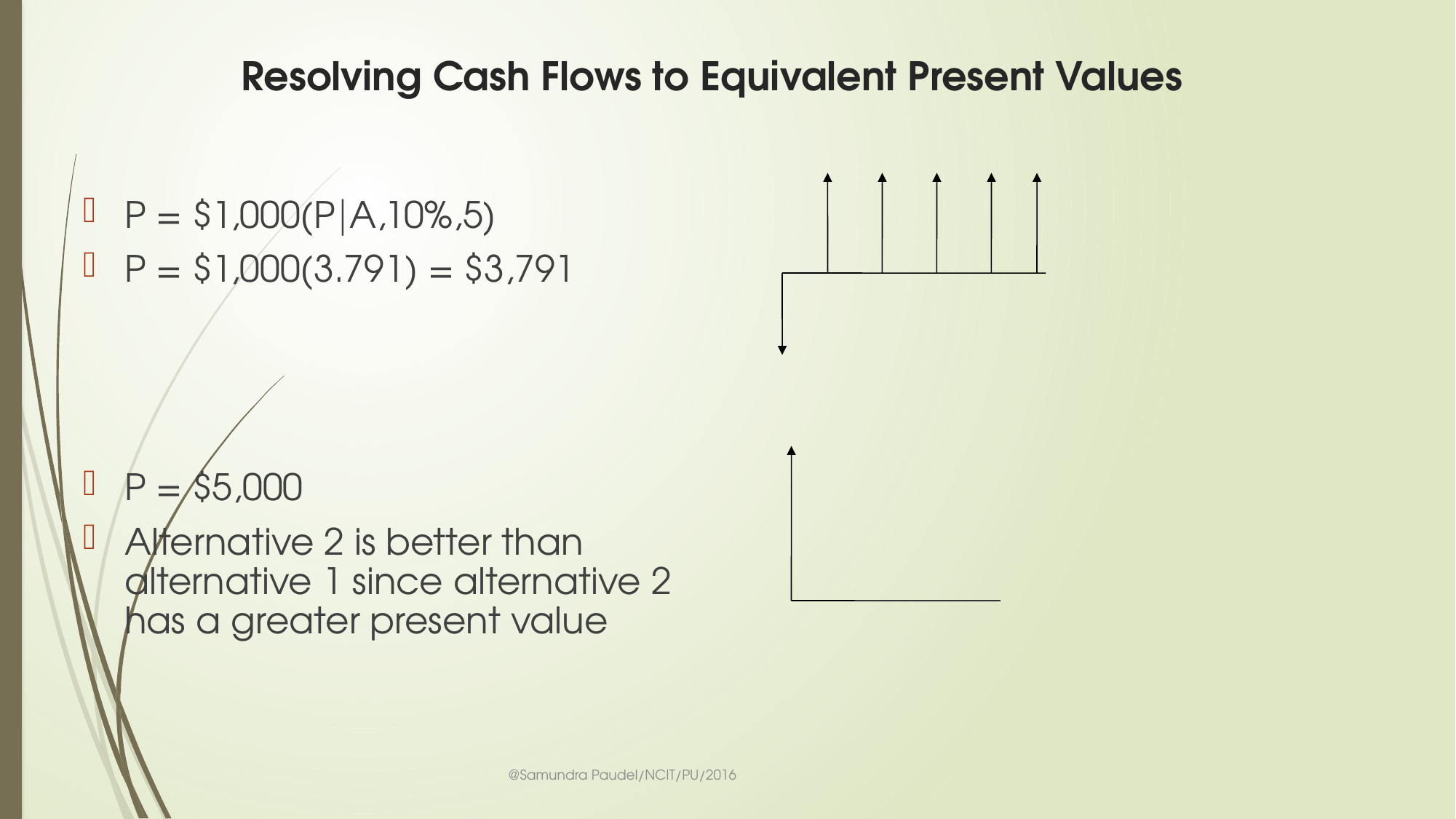

# Resolving Cash Flows to Equivalent Present Values

P = $1,000(P|A,10%,5)
P = $1,000(3.791) = $3,791

P = $5,000
Alternative 2 is better than alternative 1 since alternative 2 has a greater present value

@Samundra Paudel/NCIT/PU/2016